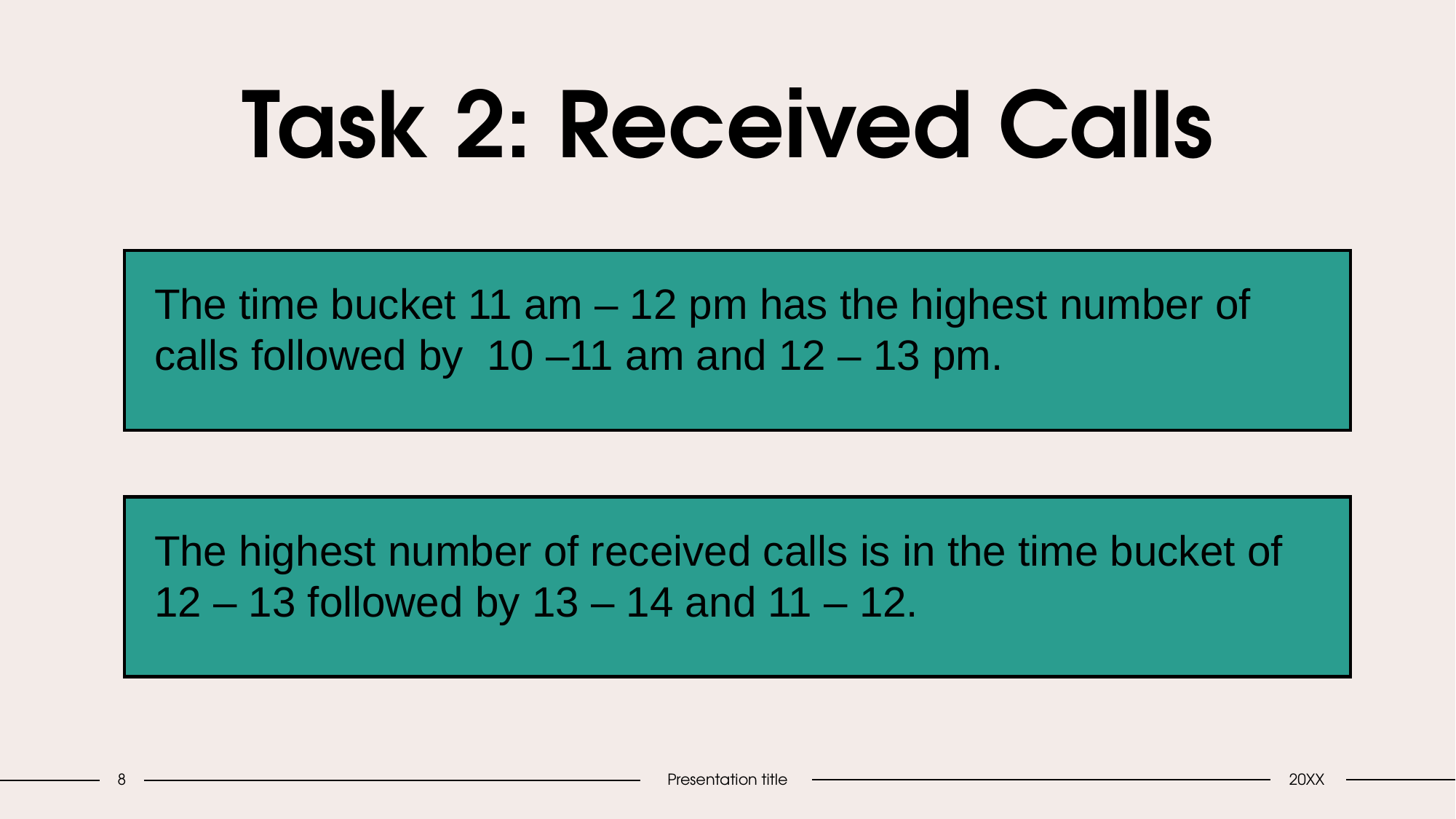

# Task 2: Received Calls
The time bucket 11 am – 12 pm has the highest number of calls followed by  10 –11 am and 12 – 13 pm.
The highest number of received calls is in the time bucket of 12 – 13 followed by 13 – 14 and 11 – 12.
8
Presentation title
20XX